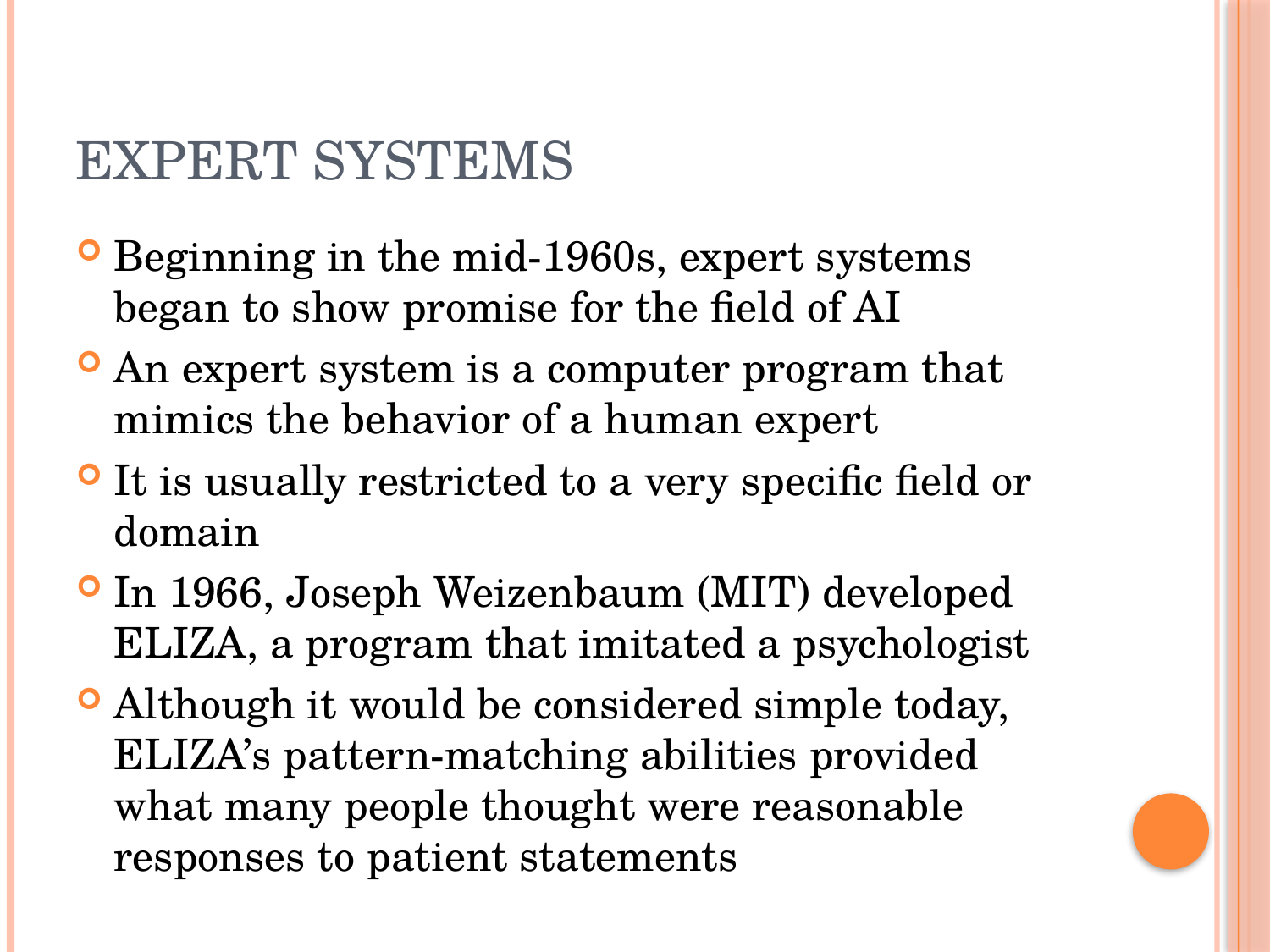

# Expert Systems
Beginning in the mid-1960s, expert systems began to show promise for the field of AI
An expert system is a computer program that mimics the behavior of a human expert
It is usually restricted to a very specific field or domain
In 1966, Joseph Weizenbaum (MIT) developed ELIZA, a program that imitated a psychologist
Although it would be considered simple today, ELIZA’s pattern-matching abilities provided what many people thought were reasonable responses to patient statements